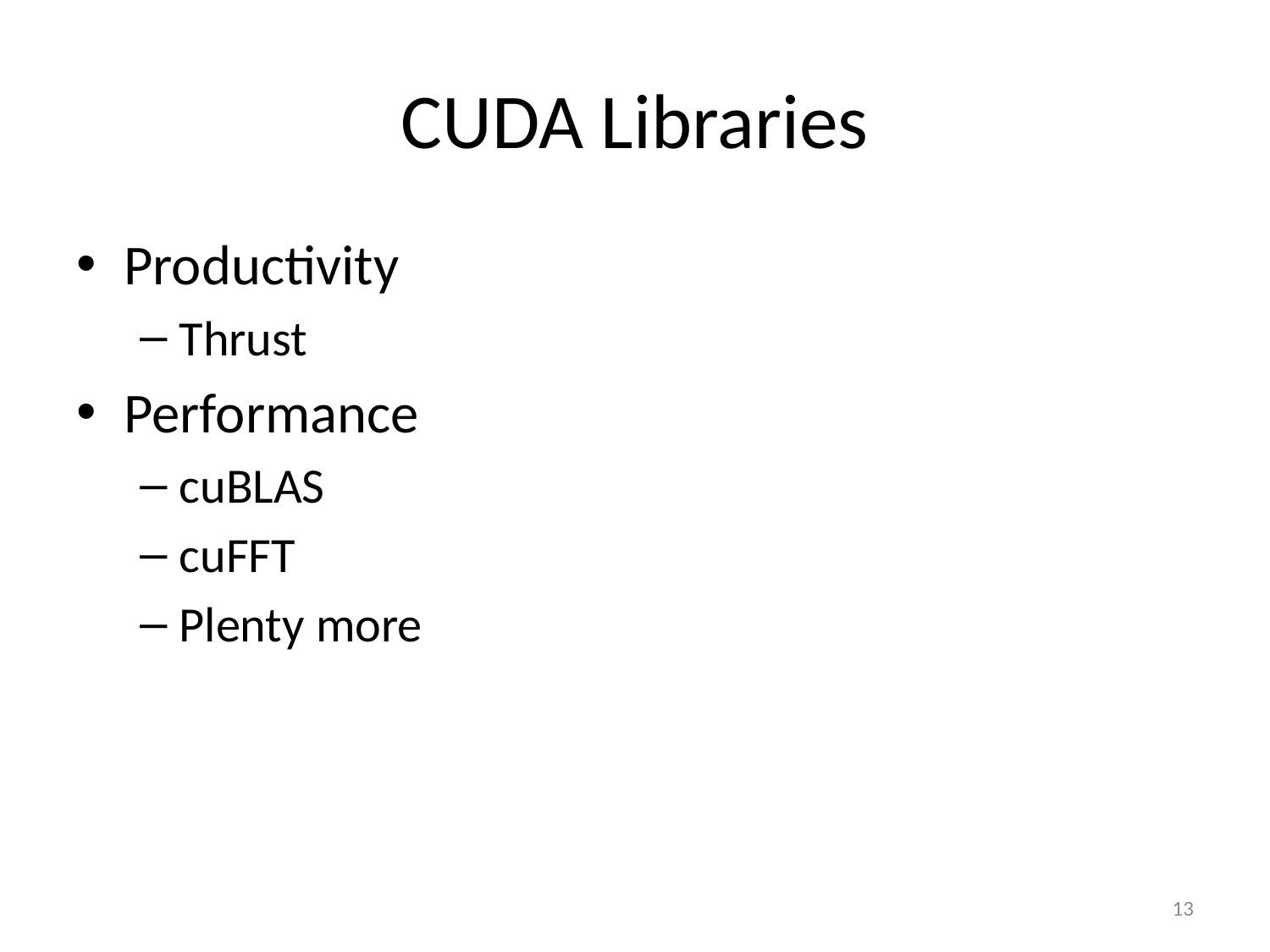

# CUDA Libraries
Productivity
Thrust
Performance
cuBLAS
cuFFT
Plenty more
13